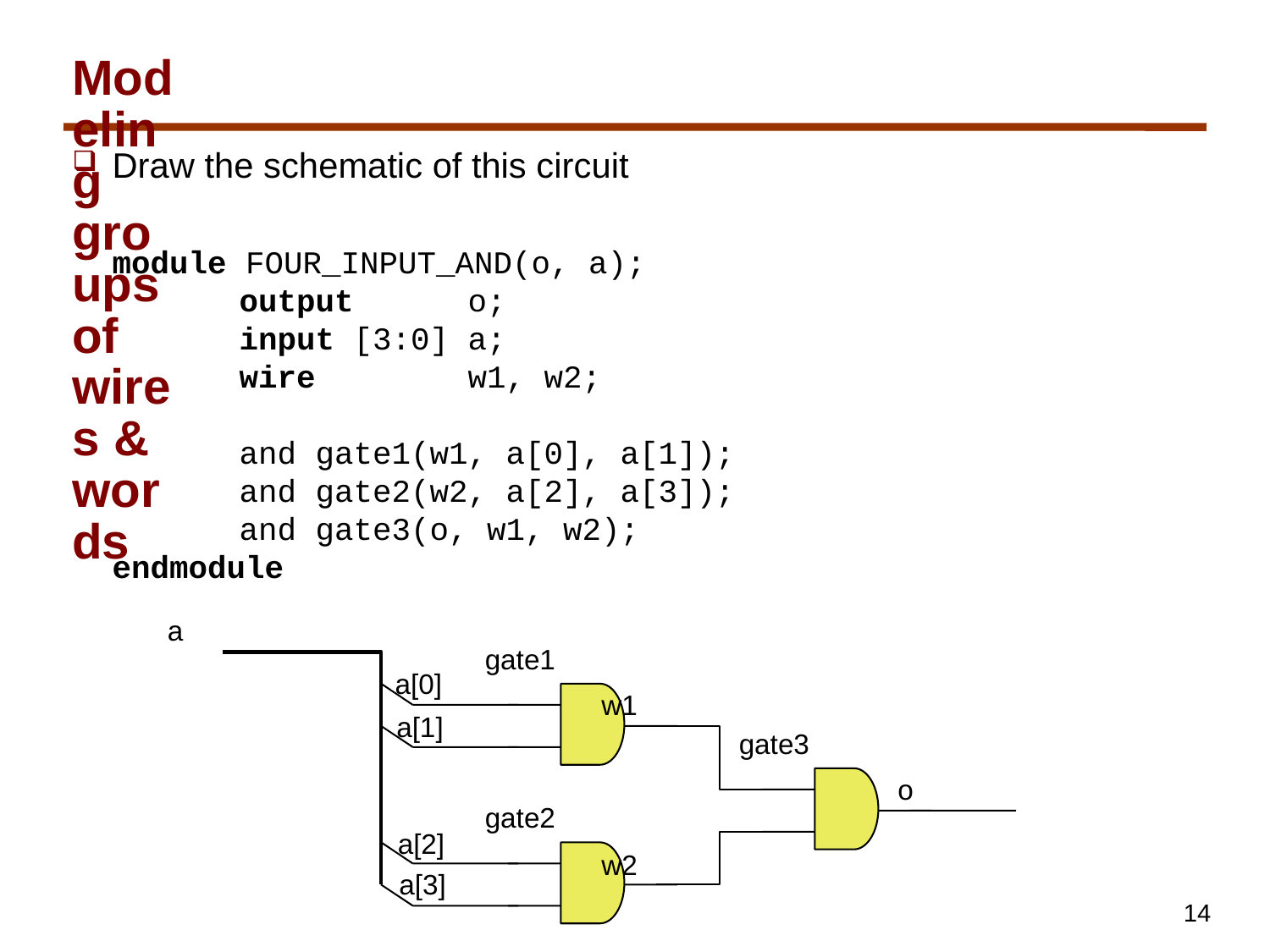

# Modeling groups of wires & words
Draw the schematic of this circuit

	module FOUR_INPUT_AND(o, a);
		output      o;
		input [3:0] a;
		wire        w1, w2;

		and gate1(w1, a[0], a[1]);
		and gate2(w2, a[2], a[3]);
		and gate3(o, w1, w2);
	endmodule
a
gate1

a[0]

w1

a[1]
gate3

o

gate2

a[2]

w2

a[3]